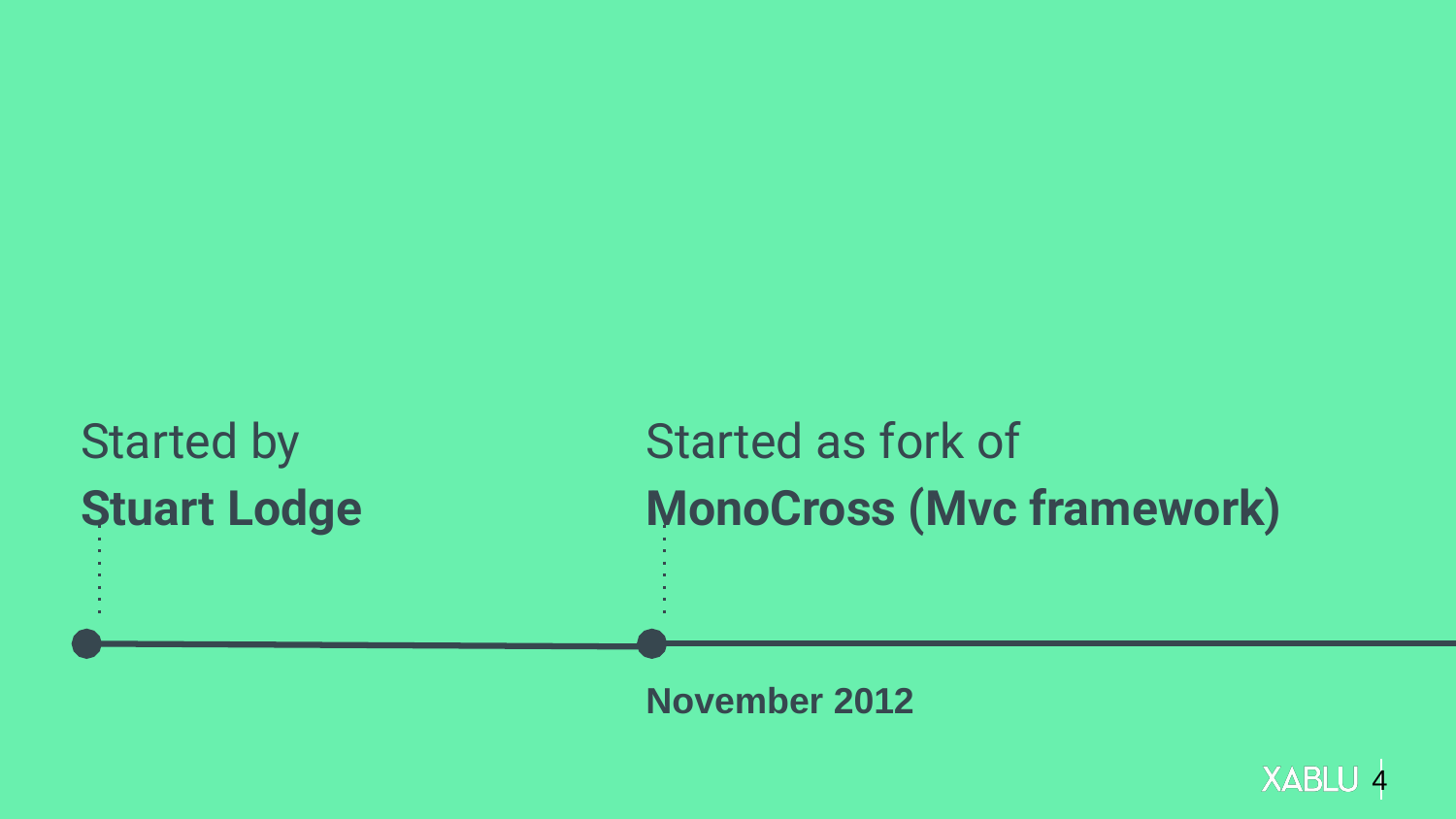

Started by
Stuart Lodge
Started as fork of
MonoCross (Mvc framework)
November 2012
4